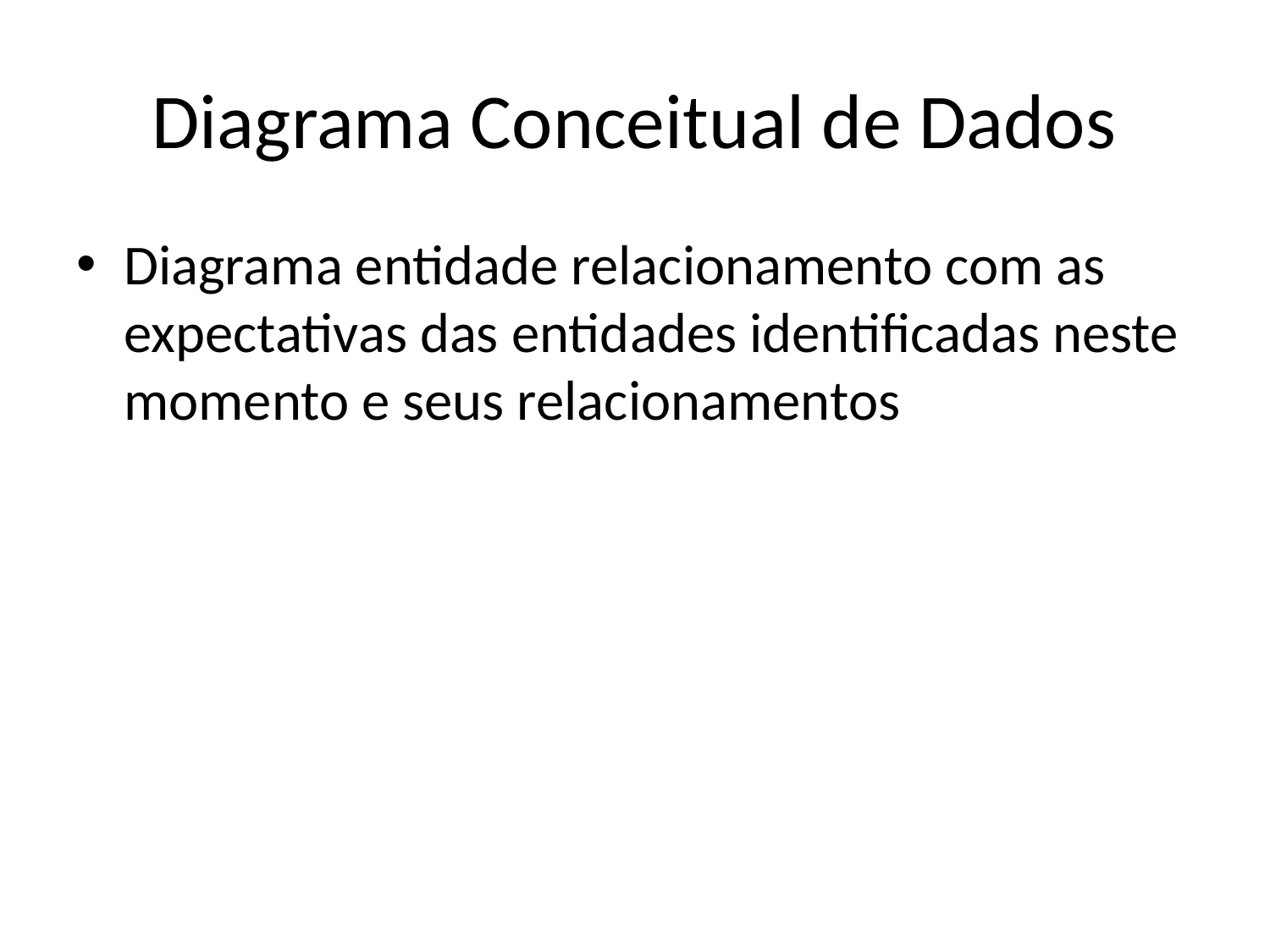

# Diagrama Conceitual de Dados
Diagrama entidade relacionamento com as expectativas das entidades identificadas neste momento e seus relacionamentos